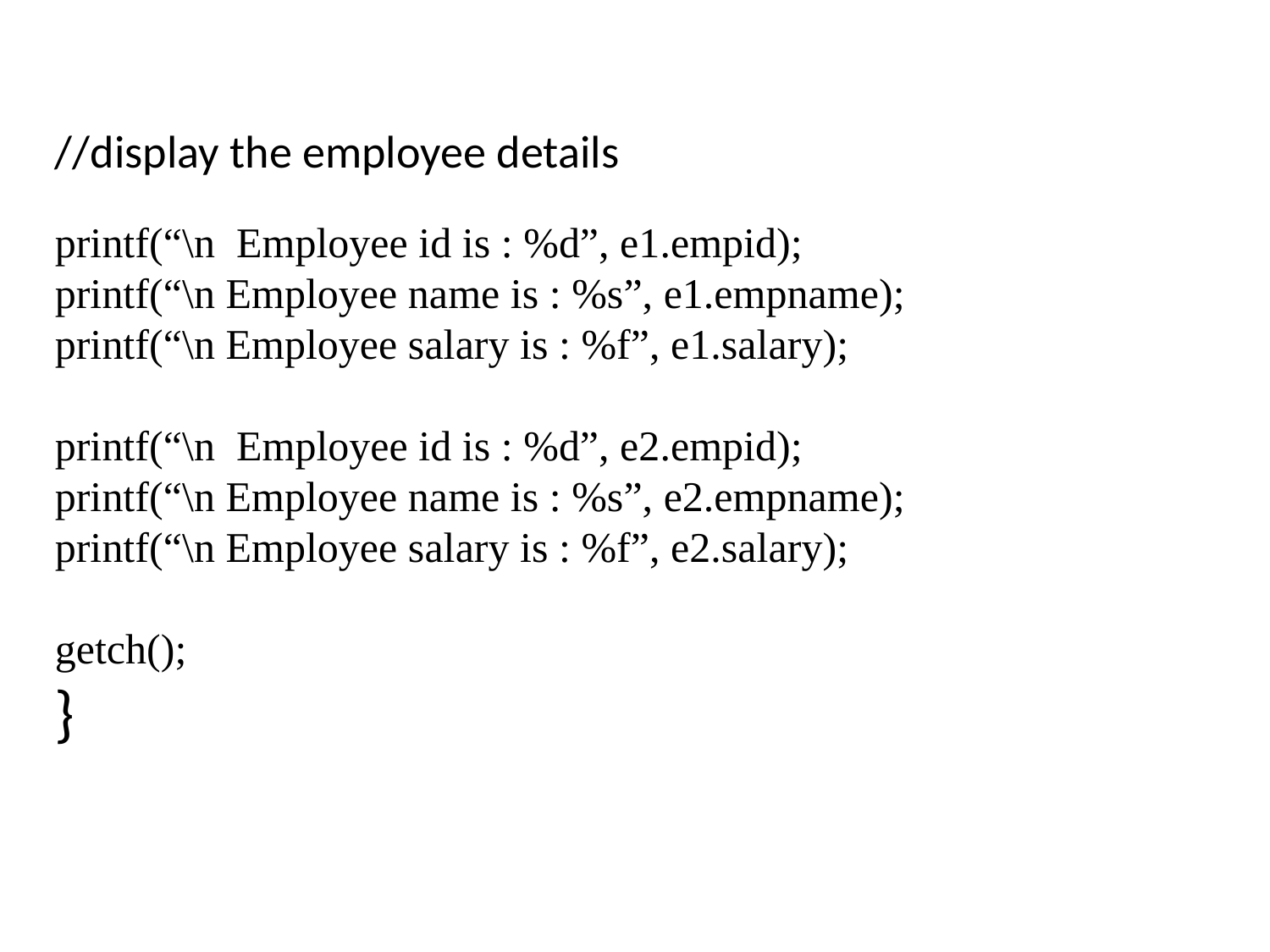

//display the employee details

printf(“\n  Employee id is : %d”, e1.empid);
printf(“\n Employee name is : %s”, e1.empname);
printf(“\n Employee salary is : %f”, e1.salary);

printf(“\n  Employee id is : %d”, e2.empid);
printf(“\n Employee name is : %s”, e2.empname);
printf(“\n Employee salary is : %f”, e2.salary);

getch();
}